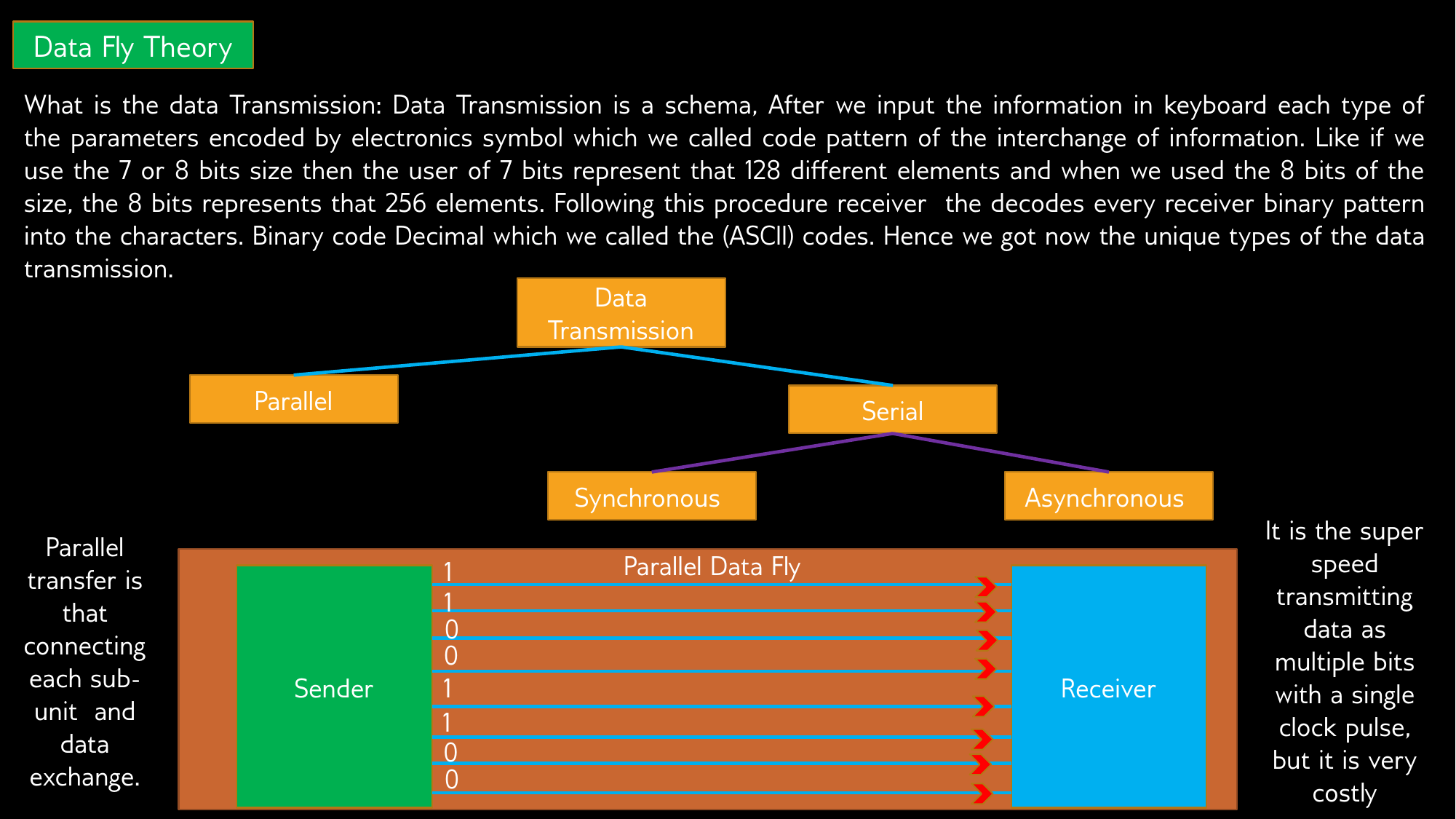

Data Fly Theory
What is the data Transmission: Data Transmission is a schema, After we input the information in keyboard each type of the parameters encoded by electronics symbol which we called code pattern of the interchange of information. Like if we use the 7 or 8 bits size then the user of 7 bits represent that 128 different elements and when we used the 8 bits of the size, the 8 bits represents that 256 elements. Following this procedure receiver  the decodes every receiver binary pattern into the characters. Binary code Decimal which we called the (ASCII) codes. Hence we got now the unique types of the data transmission.
Data Transmission
Parallel
Serial
Synchronous
Asynchronous
It is the super speed transmitting data as multiple bits with a single clock pulse, but it is very costly process.
Parallel transfer is that connecting each sub-unit  and data exchange.

Parallel Data Fly
1
Receiver
Sender

1

0

0

1

1

0

0